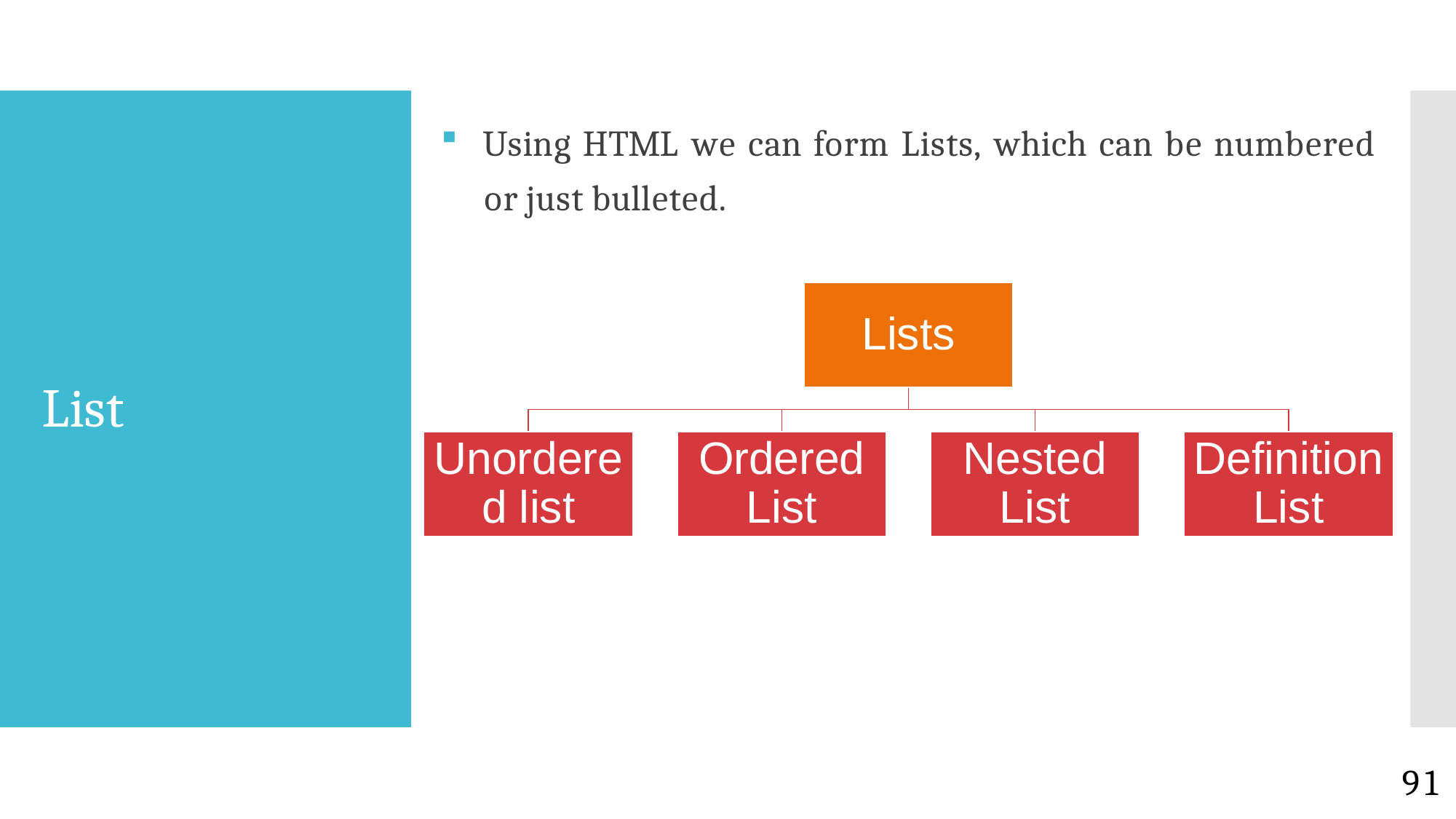

Using HTML we can form Lists, which can be numbered or just bulleted.

# List
Lists
Unordered list
Ordered List
Nested List
Definition List
91